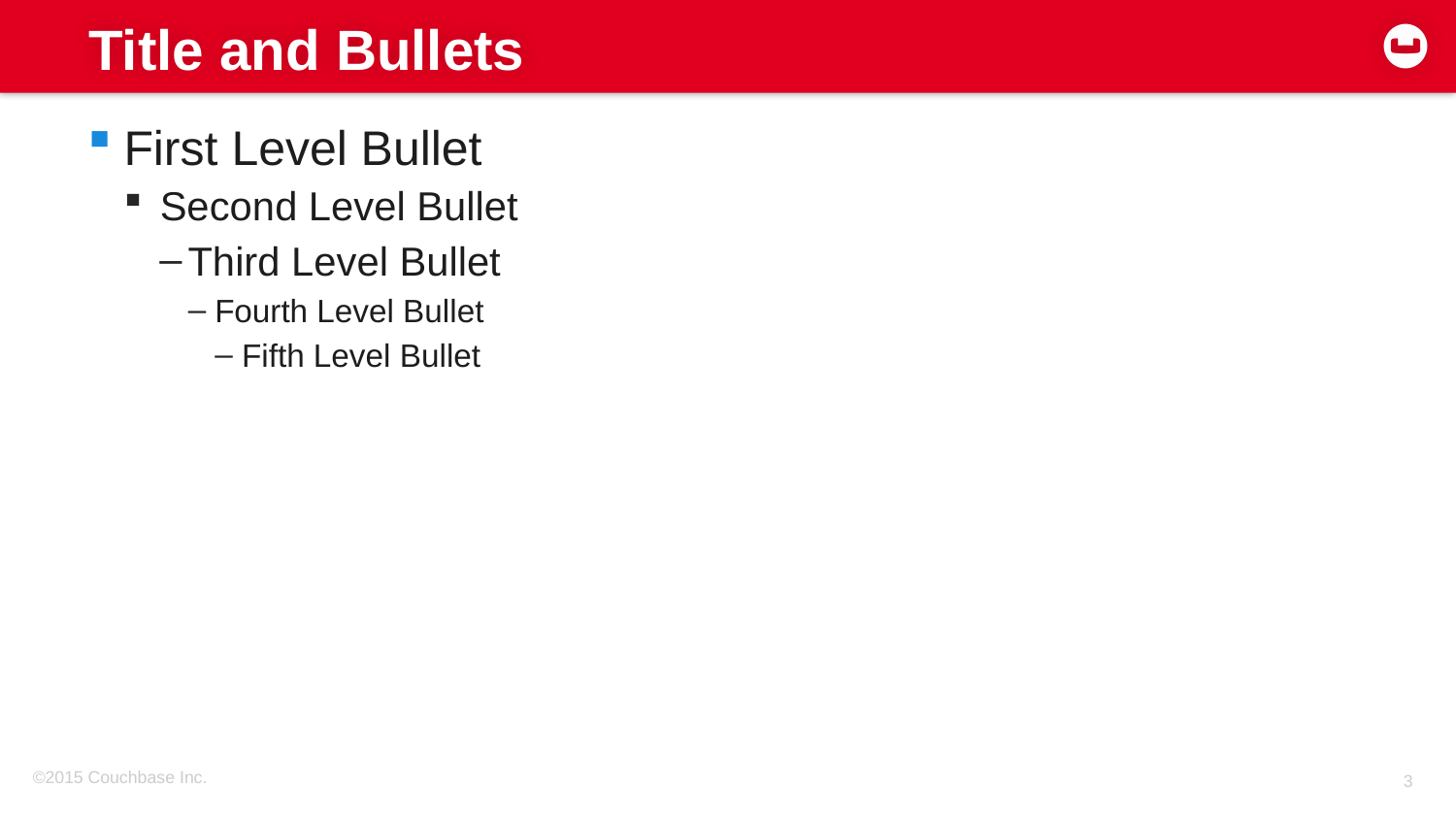

# Title and Bullets
First Level Bullet
Second Level Bullet
Third Level Bullet
Fourth Level Bullet
Fifth Level Bullet